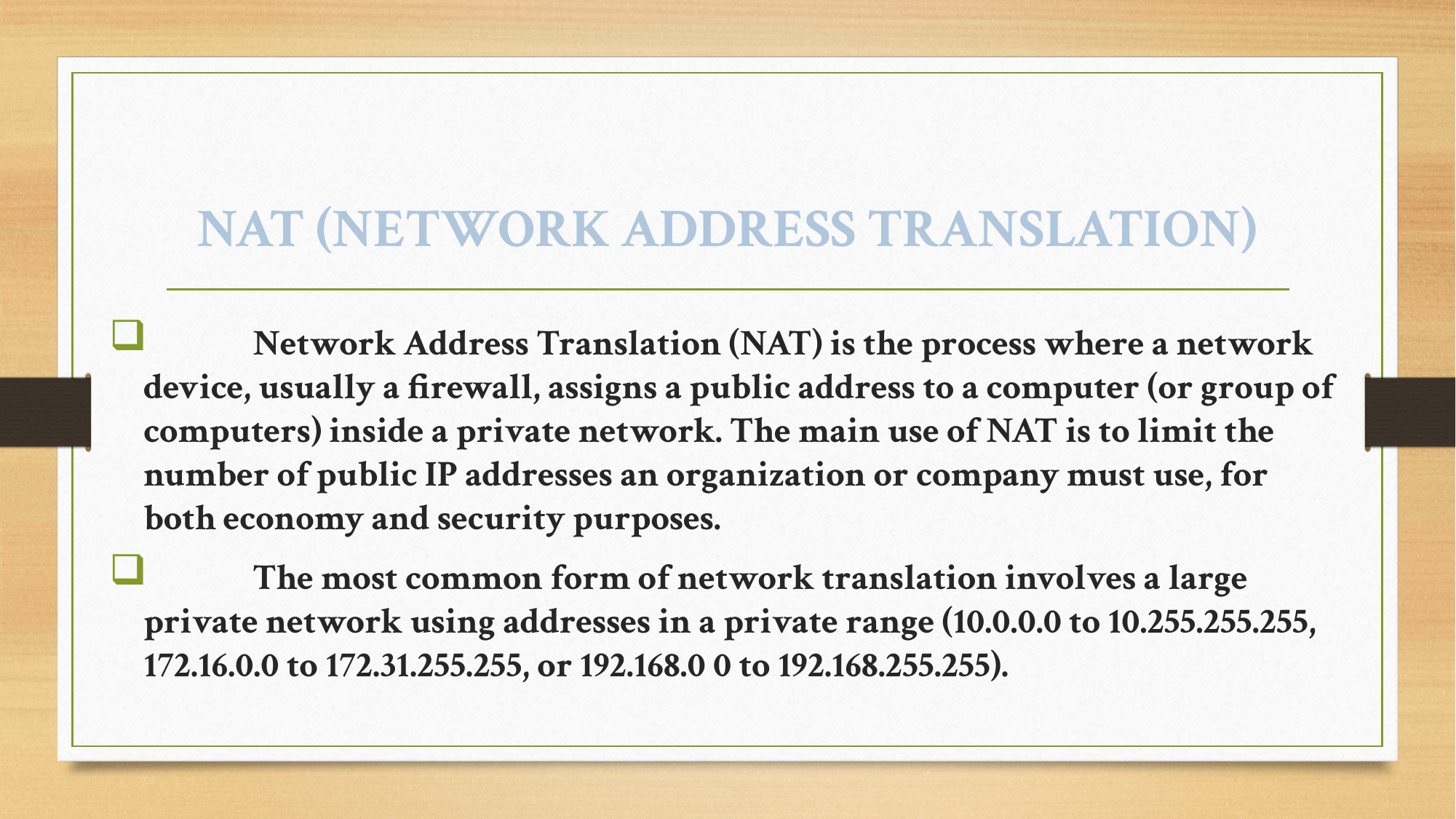

# NAT (NETWORK ADDRESS TRANSLATION)
	Network Address Translation (NAT) is the process where a network device, usually a firewall, assigns a public address to a computer (or group of computers) inside a private network. The main use of NAT is to limit the number of public IP addresses an organization or company must use, for both economy and security purposes.
	The most common form of network translation involves a large private network using addresses in a private range (10.0.0.0 to 10.255.255.255, 172.16.0.0 to 172.31.255.255, or 192.168.0 0 to 192.168.255.255).